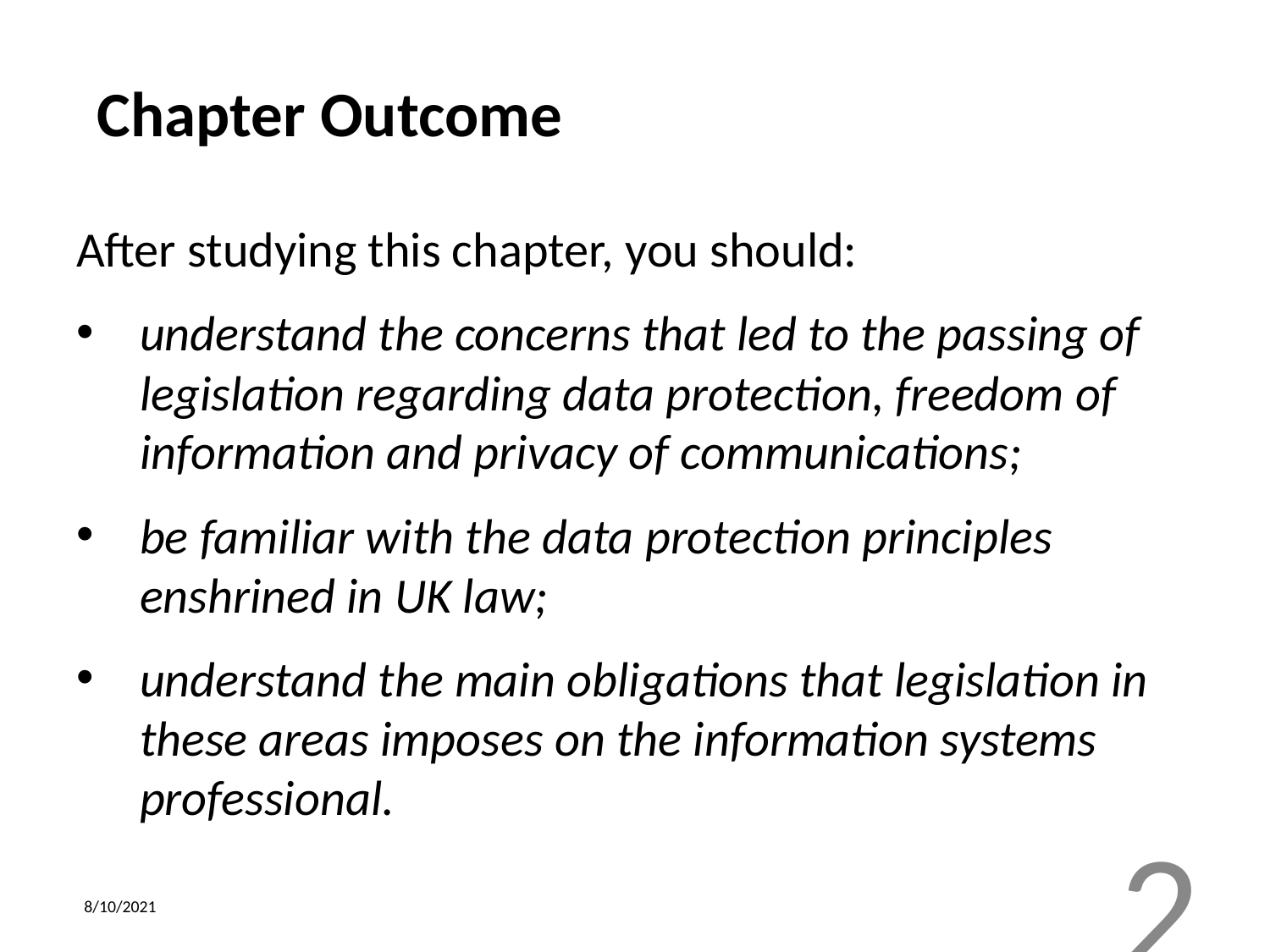

Chapter Outcome
After studying this chapter, you should:
understand the concerns that led to the passing of legislation regarding data protection, freedom of information and privacy of communications;
be familiar with the data protection principles enshrined in UK law;
understand the main obligations that legislation in these areas imposes on the information systems professional.
2
8/10/2021